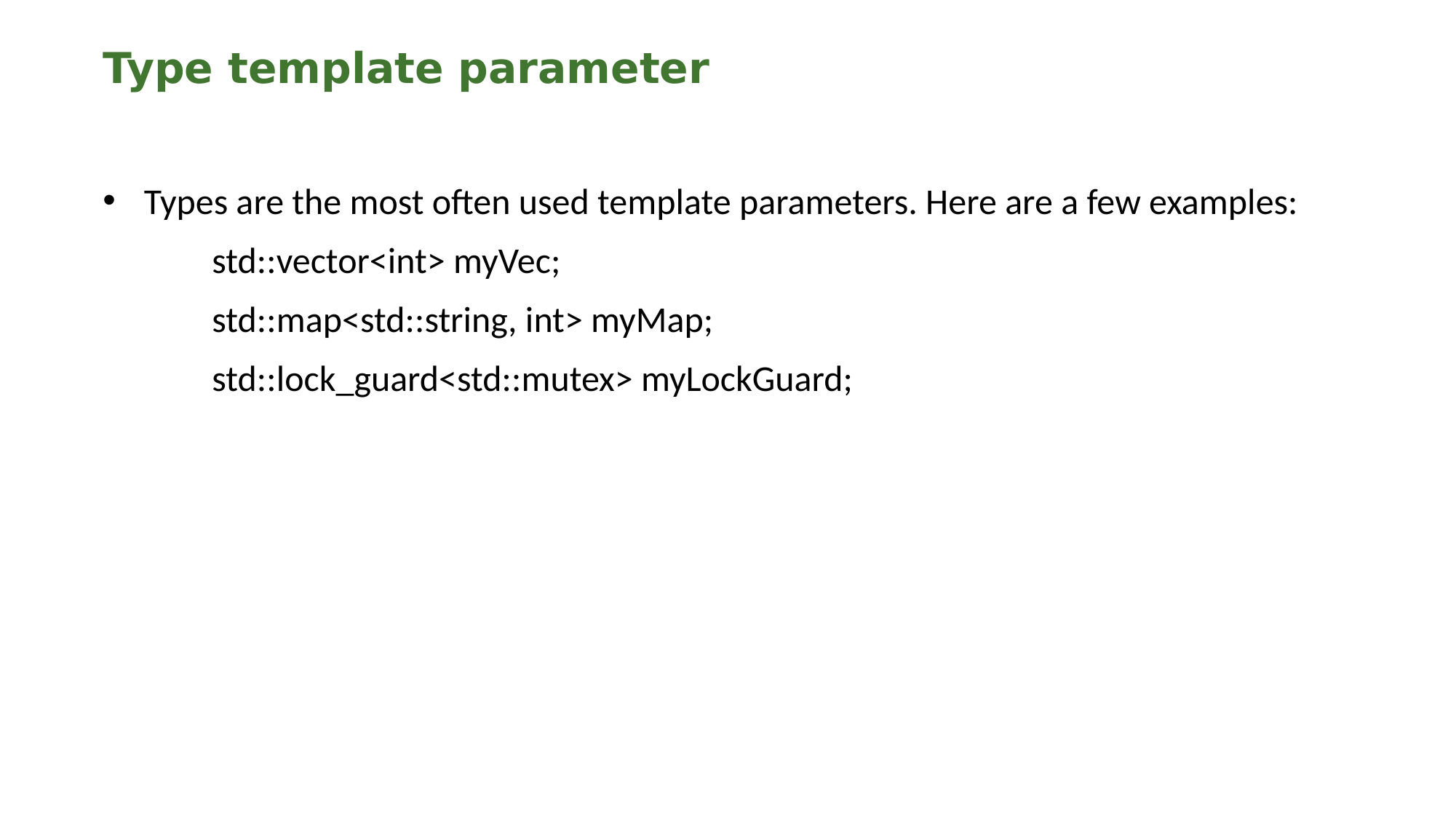

# Type template parameter

Types are the most often used template parameters. Here are a few examples:
	std::vector<int> myVec;
	std::map<std::string, int> myMap;
	std::lock_guard<std::mutex> myLockGuard;